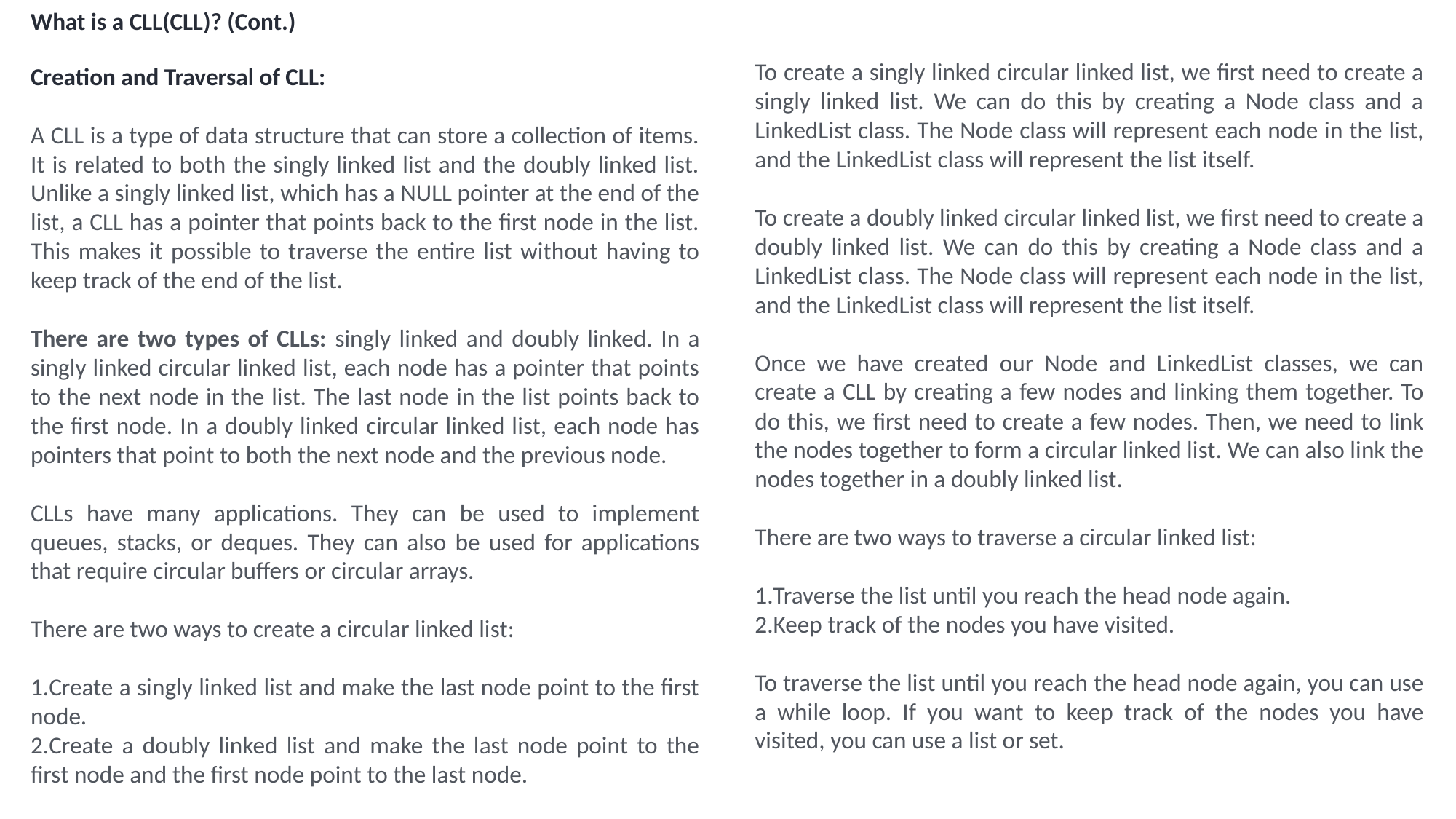

What is a CLL(CLL)? (Cont.)
To create a singly linked circular linked list, we first need to create a singly linked list. We can do this by creating a Node class and a LinkedList class. The Node class will represent each node in the list, and the LinkedList class will represent the list itself.

To create a doubly linked circular linked list, we first need to create a doubly linked list. We can do this by creating a Node class and a LinkedList class. The Node class will represent each node in the list, and the LinkedList class will represent the list itself.

Once we have created our Node and LinkedList classes, we can create a CLL by creating a few nodes and linking them together. To do this, we first need to create a few nodes. Then, we need to link the nodes together to form a circular linked list. We can also link the nodes together in a doubly linked list.

There are two ways to traverse a circular linked list:

Traverse the list until you reach the head node again.
Keep track of the nodes you have visited.

To traverse the list until you reach the head node again, you can use a while loop. If you want to keep track of the nodes you have visited, you can use a list or set.
Creation and Traversal of CLL:

A CLL is a type of data structure that can store a collection of items. It is related to both the singly linked list and the doubly linked list. Unlike a singly linked list, which has a NULL pointer at the end of the list, a CLL has a pointer that points back to the first node in the list. This makes it possible to traverse the entire list without having to keep track of the end of the list.

There are two types of CLLs: singly linked and doubly linked. In a singly linked circular linked list, each node has a pointer that points to the next node in the list. The last node in the list points back to the first node. In a doubly linked circular linked list, each node has pointers that point to both the next node and the previous node.

CLLs have many applications. They can be used to implement queues, stacks, or deques. They can also be used for applications that require circular buffers or circular arrays.

There are two ways to create a circular linked list:

Create a singly linked list and make the last node point to the first node.
Create a doubly linked list and make the last node point to the first node and the first node point to the last node.